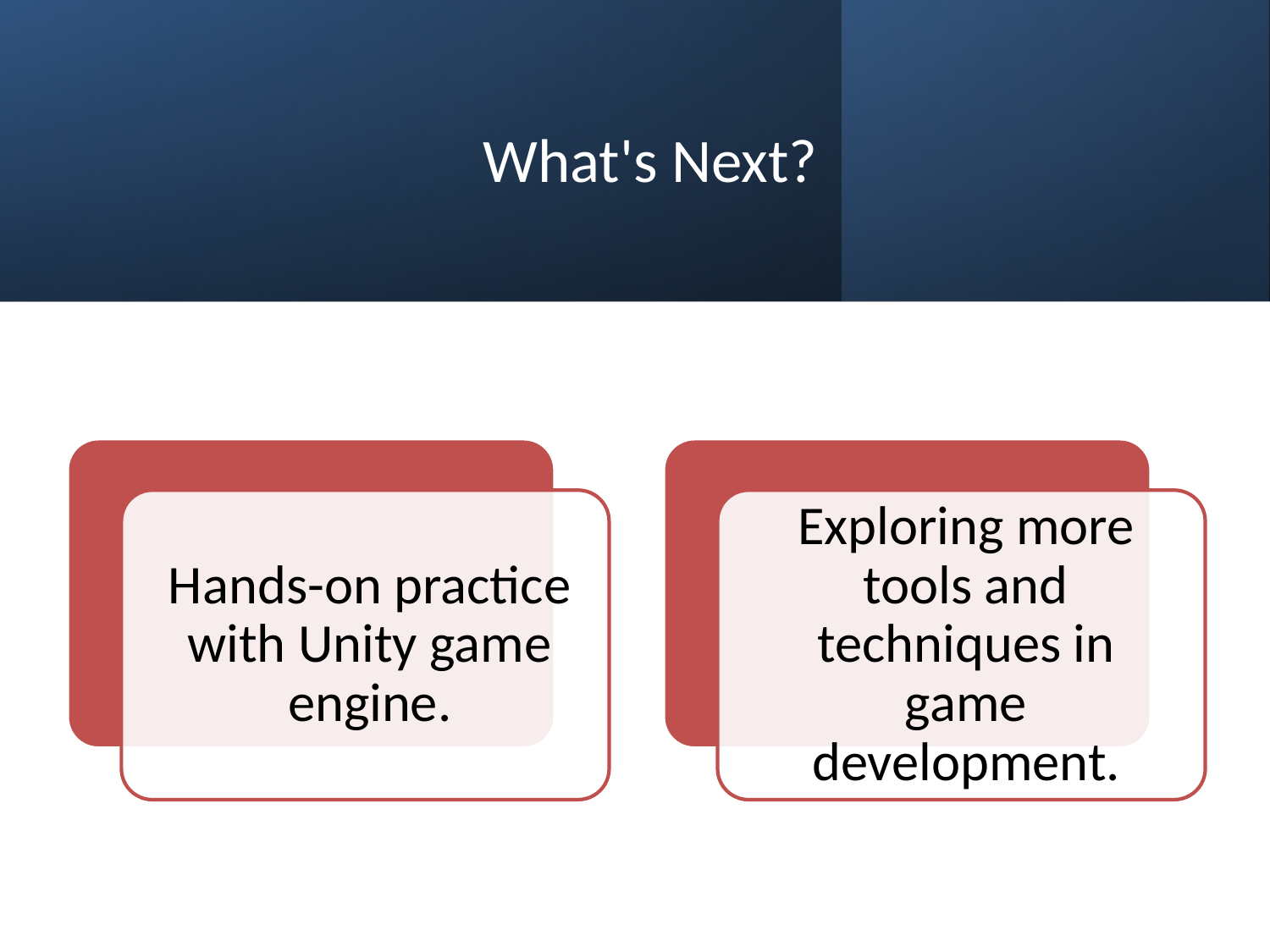

# What's Next?
Hands-on practice with Unity game engine.
Exploring more tools and techniques in game development.